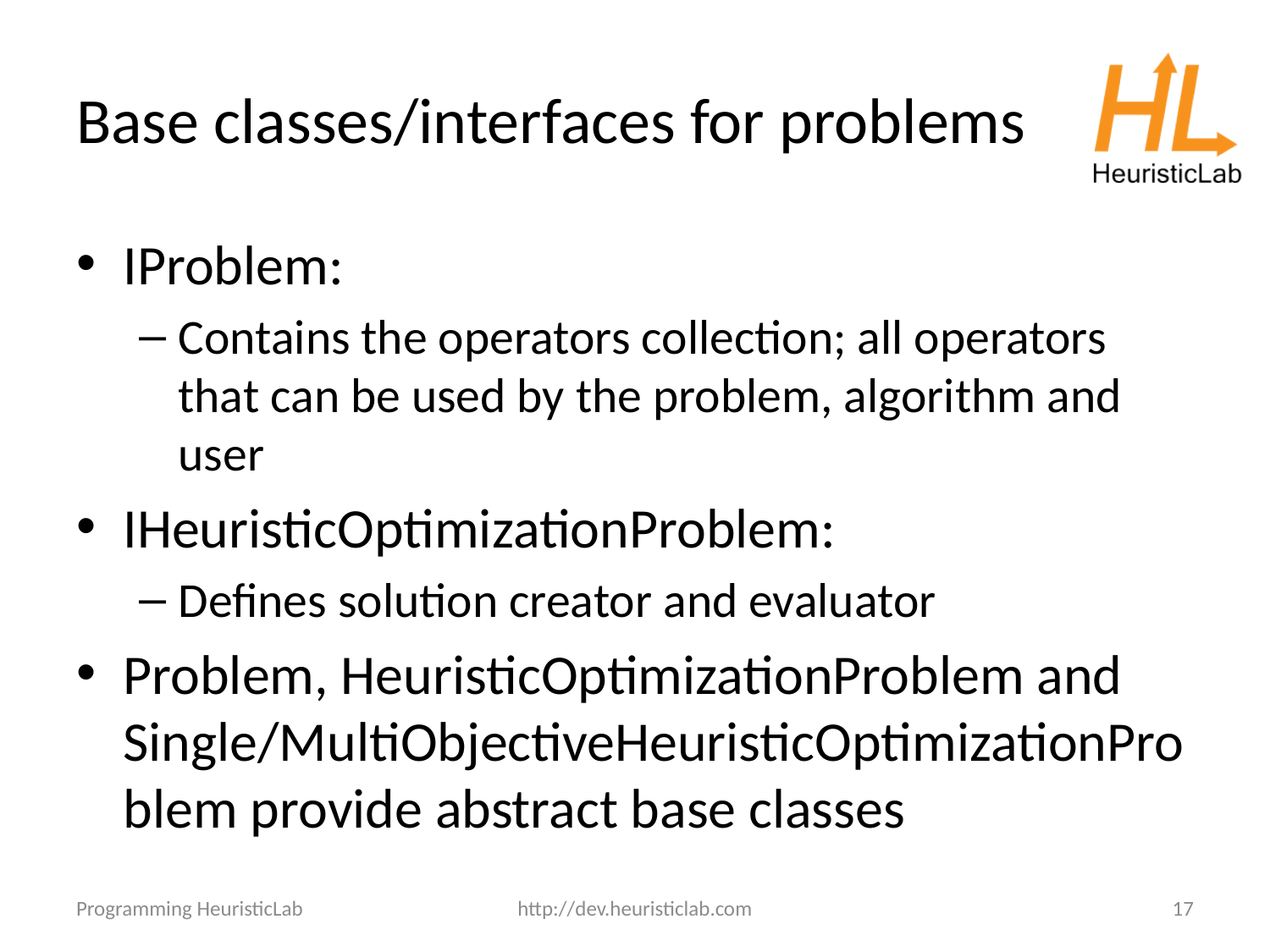

# Base classes/interfaces for problems
IProblem:
Contains the operators collection; all operators that can be used by the problem, algorithm and user
IHeuristicOptimizationProblem:
Defines solution creator and evaluator
Problem, HeuristicOptimizationProblem and Single/MultiObjectiveHeuristicOptimizationProblem provide abstract base classes

Programming HeuristicLab
http://dev.heuristiclab.com
17